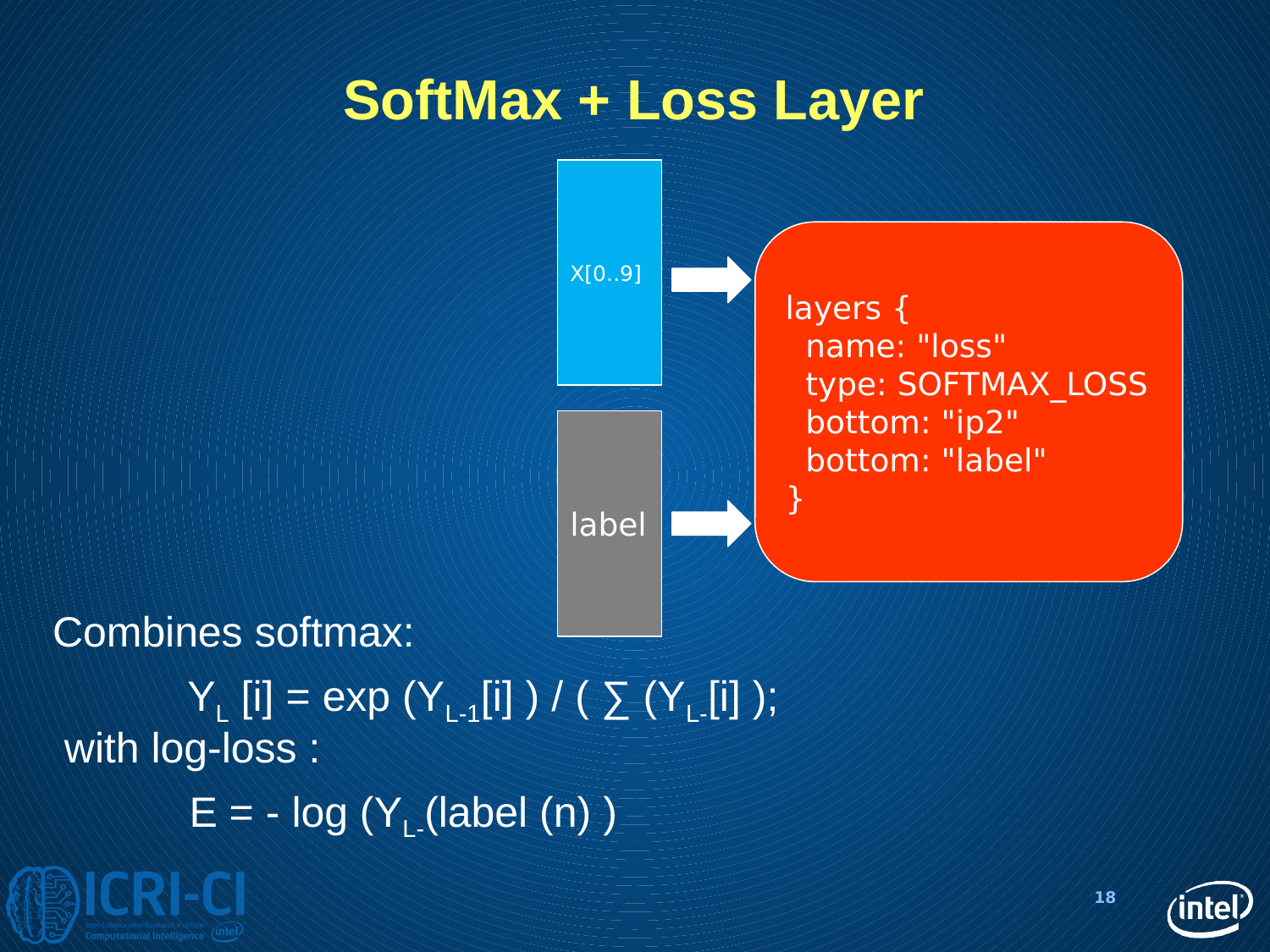

# SoftMax + Loss Layer
X[0..9]
layers {
  name: "loss"
  type: SOFTMAX_LOSS
  bottom: "ip2"
  bottom: "label"
}

label

Combines softmax:
	 YL [i] = exp (YL-1[i] ) / ( ∑ (YL-[i] );
 with log-loss :
	 E = - log (YL-(label (n) )